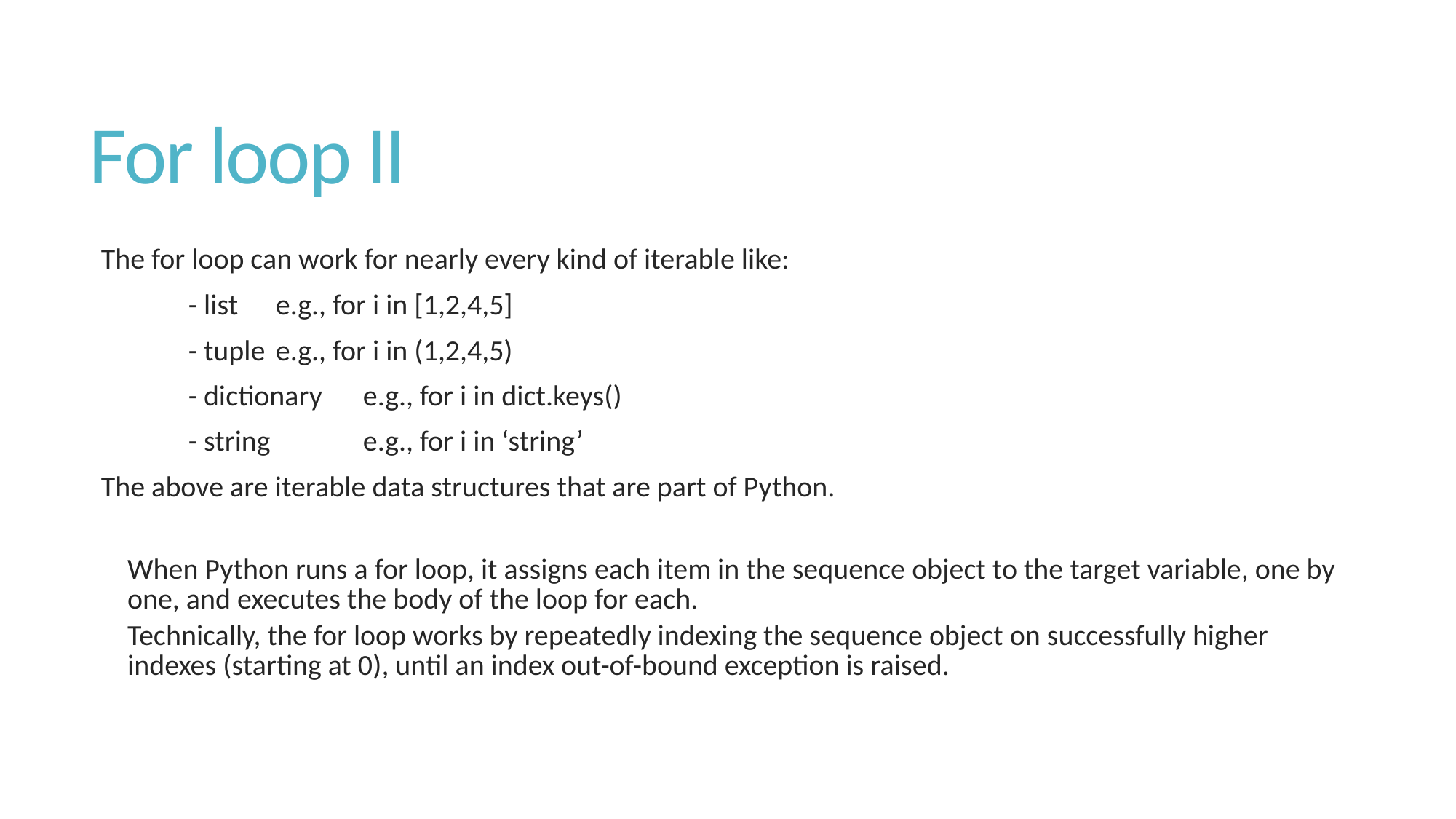

# For loop II
The for loop can work for nearly every kind of iterable like:
	- list 			e.g., for i in [1,2,4,5]
	- tuple 			e.g., for i in (1,2,4,5)
	- dictionary 		e.g., for i in dict.keys()
	- string 			e.g., for i in ‘string’
The above are iterable data structures that are part of Python.

When Python runs a for loop, it assigns each item in the sequence object to the target variable, one by one, and executes the body of the loop for each.
Technically, the for loop works by repeatedly indexing the sequence object on successfully higher indexes (starting at 0), until an index out-of-bound exception is raised.